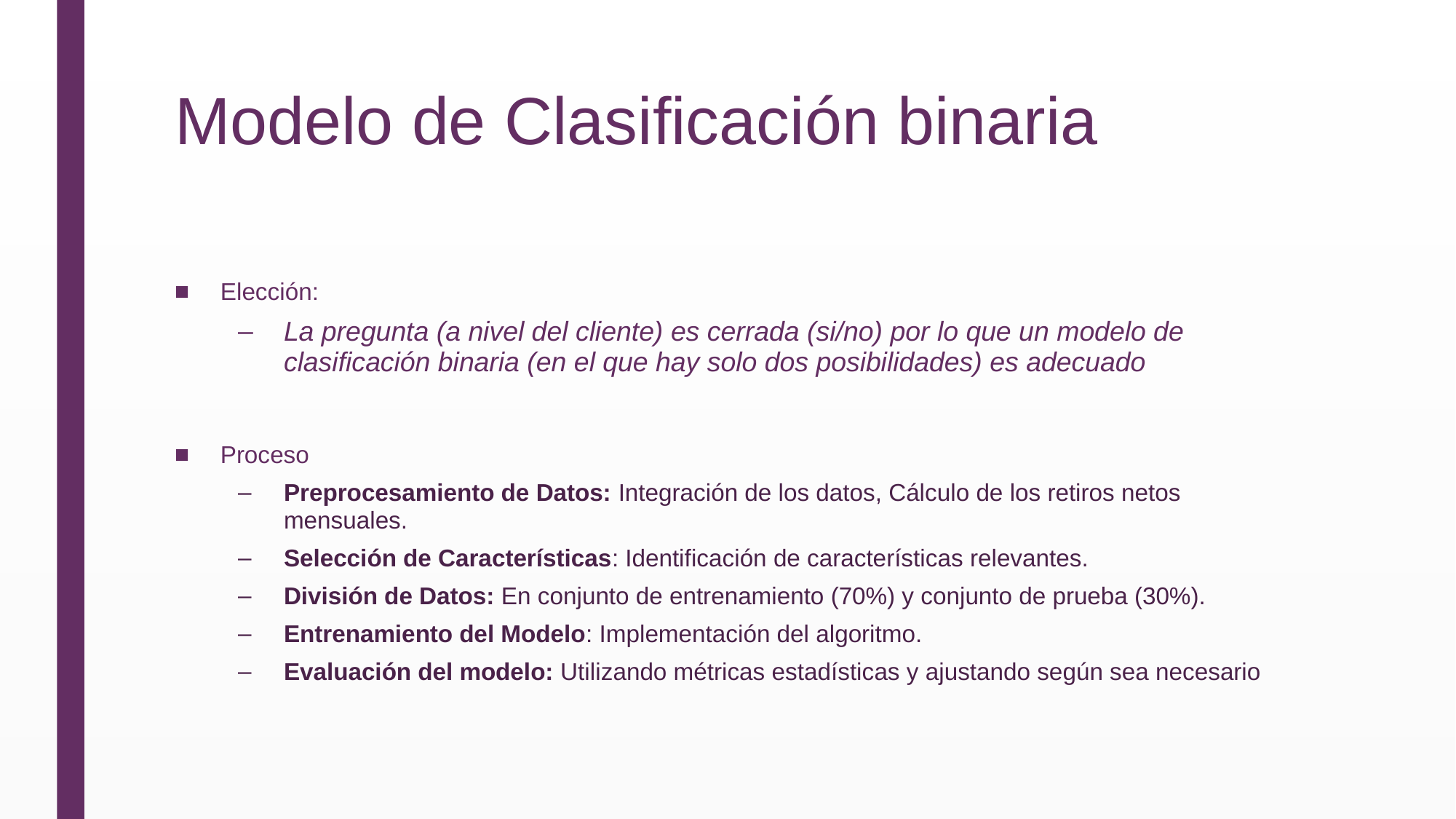

# Modelo de Clasificación binaria
Elección:
La pregunta (a nivel del cliente) es cerrada (si/no) por lo que un modelo de clasificación binaria (en el que hay solo dos posibilidades) es adecuado

Proceso
Preprocesamiento de Datos: Integración de los datos, Cálculo de los retiros netos mensuales.
Selección de Características: Identificación de características relevantes.
División de Datos: En conjunto de entrenamiento (70%) y conjunto de prueba (30%).
Entrenamiento del Modelo: Implementación del algoritmo.
Evaluación del modelo: Utilizando métricas estadísticas y ajustando según sea necesario